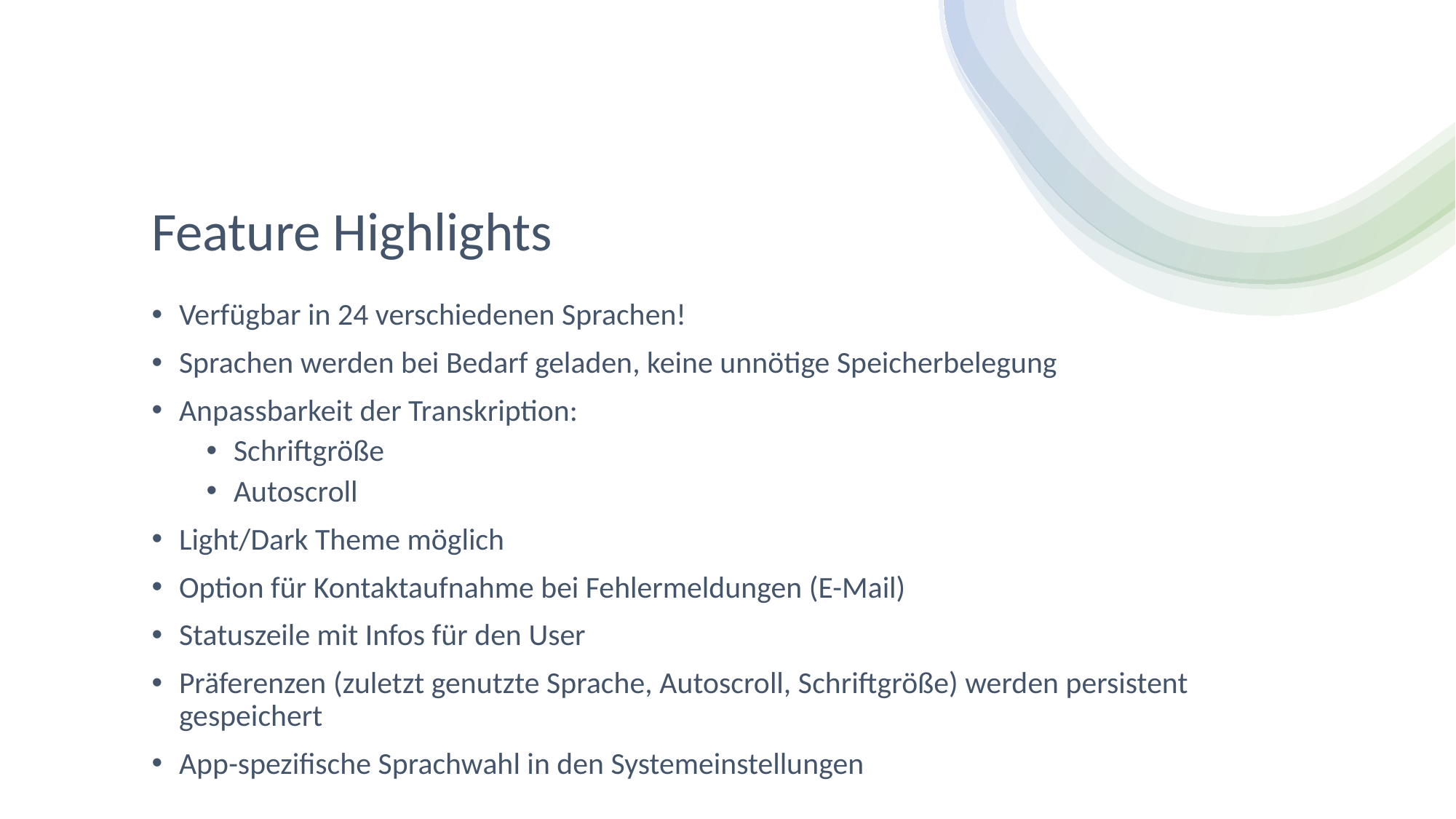

# Feature Highlights
Verfügbar in 24 verschiedenen Sprachen!
Sprachen werden bei Bedarf geladen, keine unnötige Speicherbelegung
Anpassbarkeit der Transkription:
Schriftgröße
Autoscroll
Light/Dark Theme möglich
Option für Kontaktaufnahme bei Fehlermeldungen (E-Mail)
Statuszeile mit Infos für den User
Präferenzen (zuletzt genutzte Sprache, Autoscroll, Schriftgröße) werden persistent gespeichert
App-spezifische Sprachwahl in den Systemeinstellungen